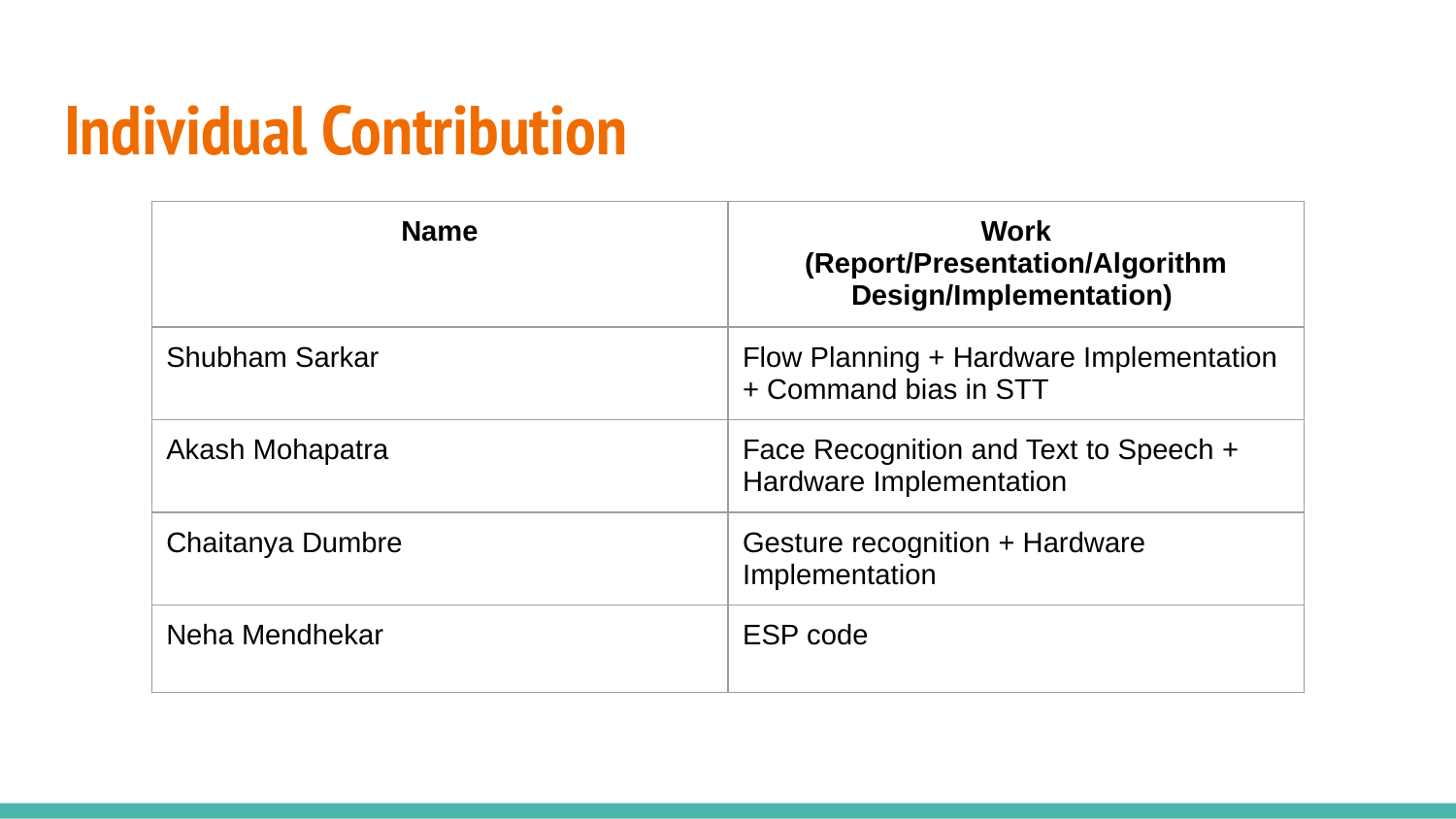

# Individual Contribution
| Name | Work (Report/Presentation/Algorithm Design/Implementation) |
| --- | --- |
| Shubham Sarkar | Flow Planning + Hardware Implementation + Command bias in STT |
| Akash Mohapatra | Face Recognition and Text to Speech + Hardware Implementation |
| Chaitanya Dumbre | Gesture recognition + Hardware Implementation |
| Neha Mendhekar | ESP code |